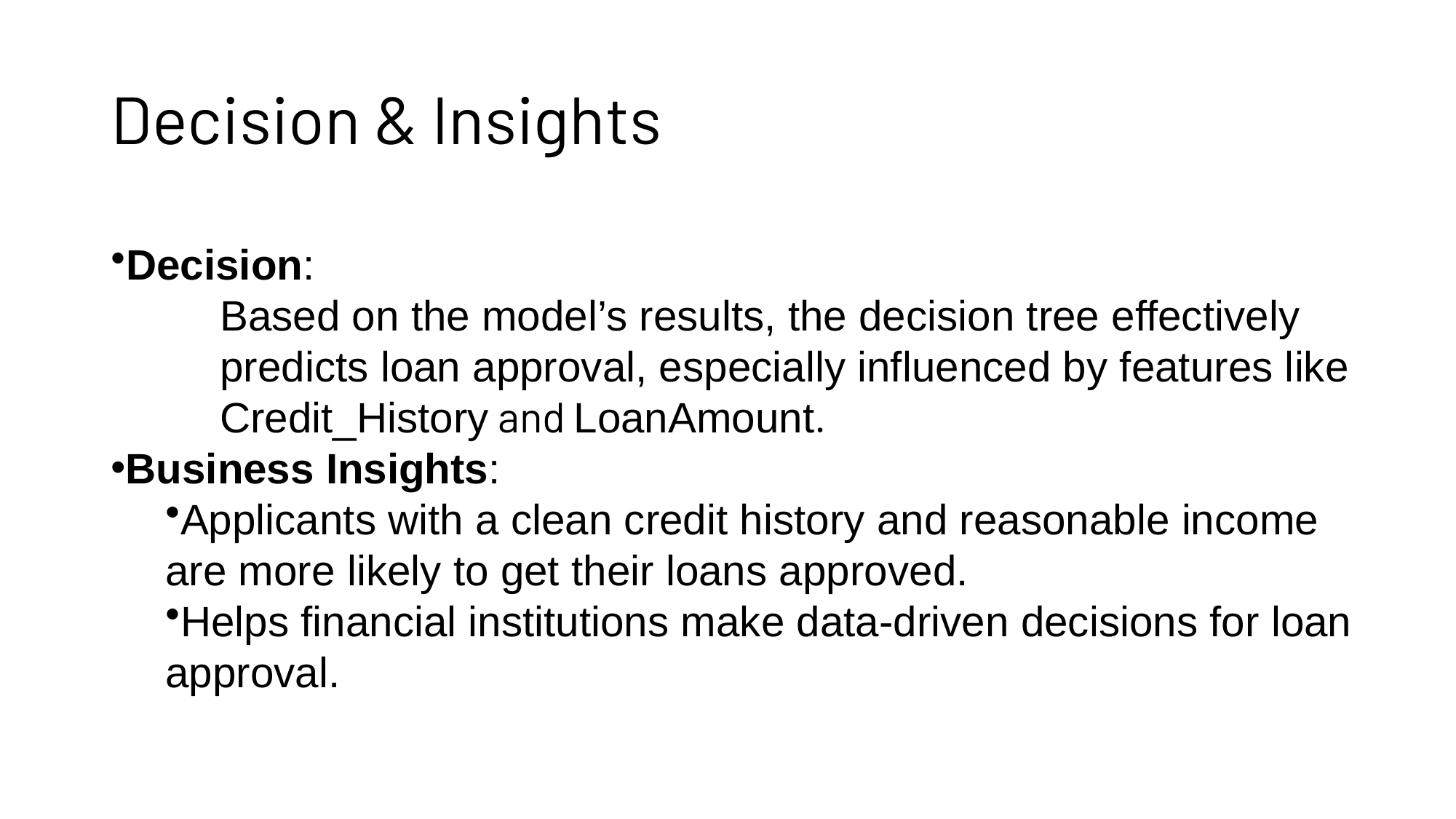

# Decision & Insights

Decision:
	Based on the model’s results, the decision tree effectively 	predicts loan approval, especially influenced by features like 	Credit_History and LoanAmount.
Business Insights:
Applicants with a clean credit history and reasonable income are more likely to get their loans approved.
Helps financial institutions make data-driven decisions for loan approval.